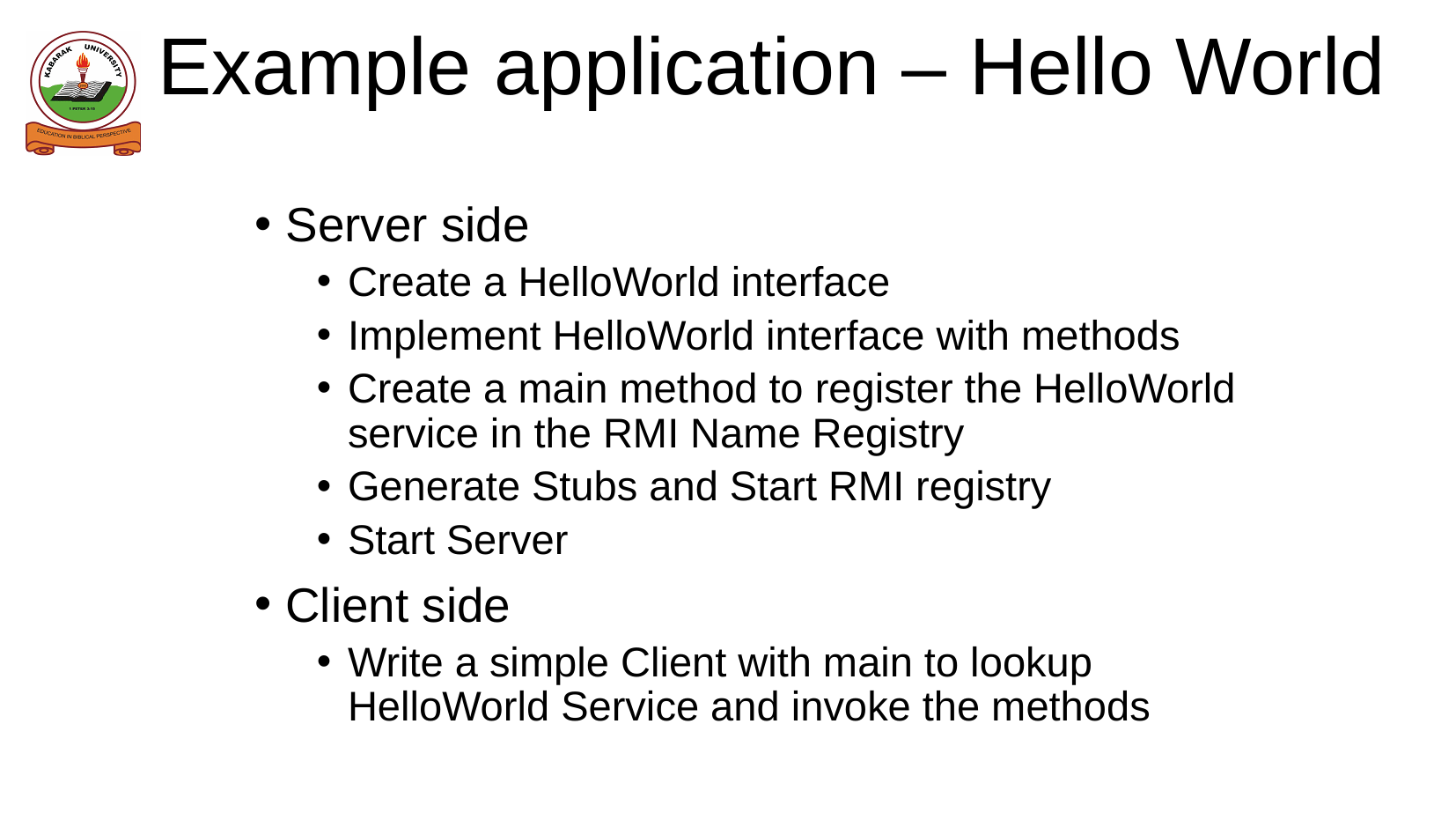

# Example application – Hello World
Server side
Create a HelloWorld interface
Implement HelloWorld interface with methods
Create a main method to register the HelloWorld service in the RMI Name Registry
Generate Stubs and Start RMI registry
Start Server
Client side
Write a simple Client with main to lookup HelloWorld Service and invoke the methods